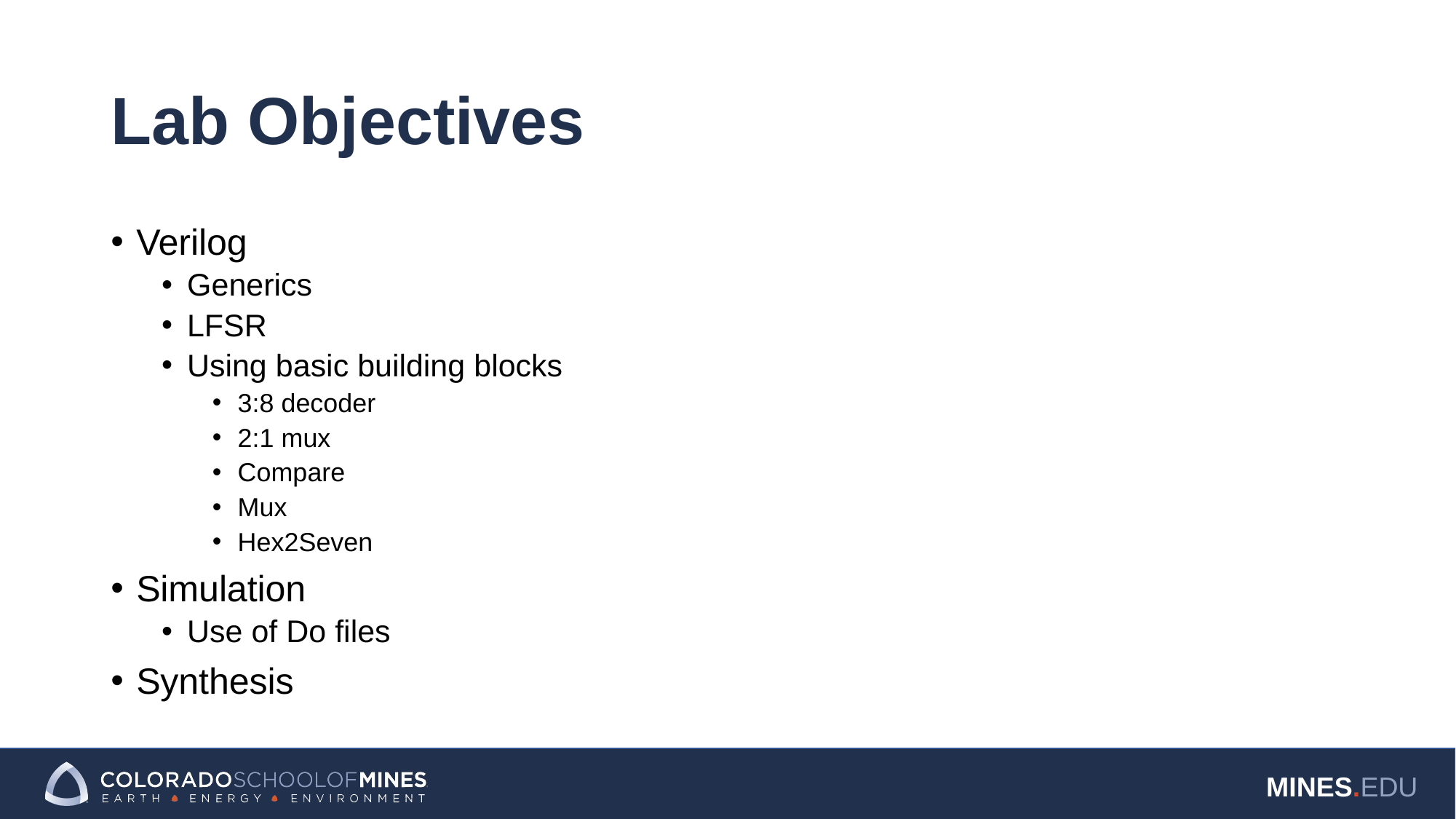

# Lab Objectives
Verilog
Generics
LFSR
Using basic building blocks
3:8 decoder
2:1 mux
Compare
Mux
Hex2Seven
Simulation
Use of Do files
Synthesis